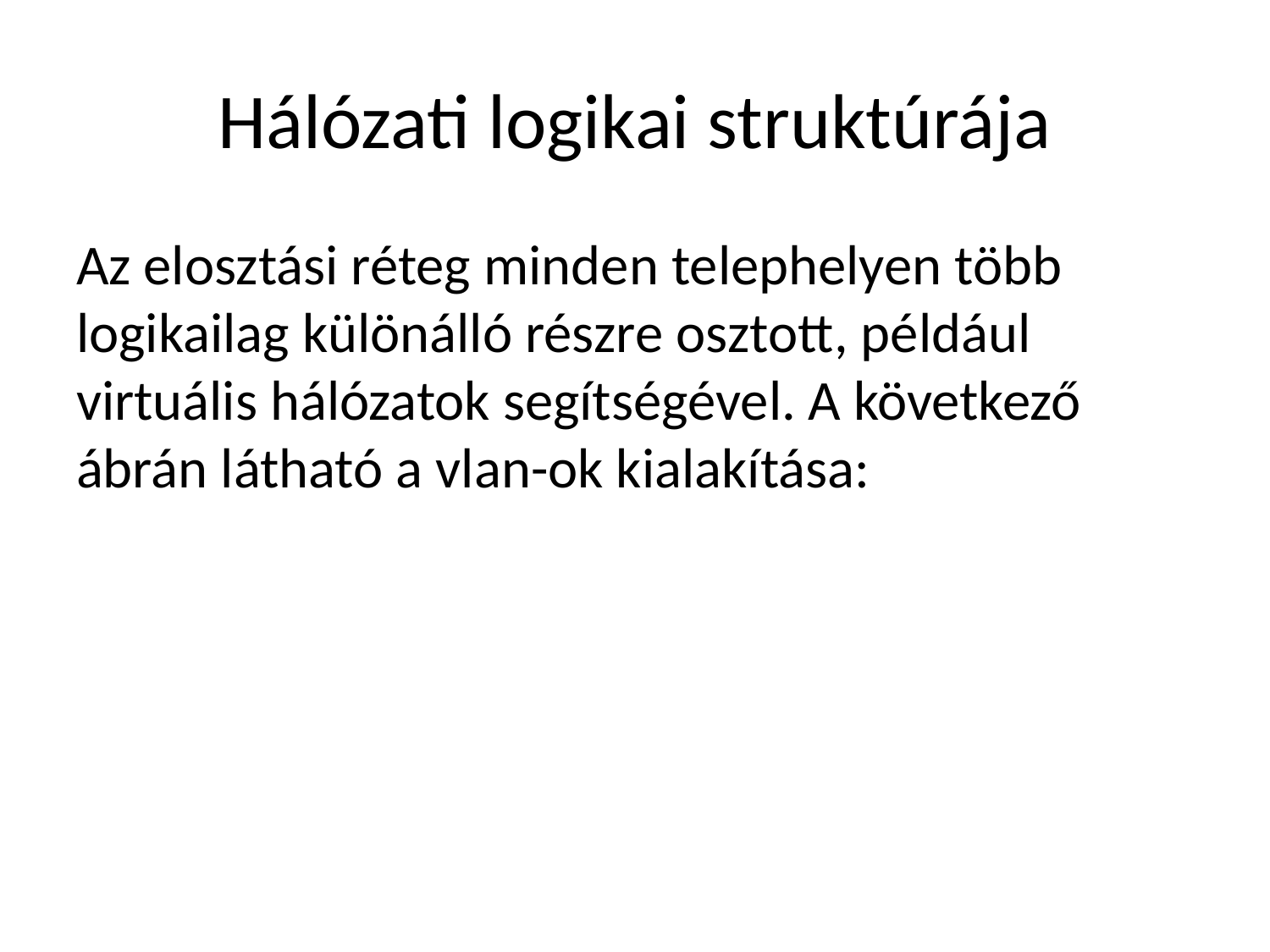

# Hálózati logikai struktúrája
Az elosztási réteg minden telephelyen több logikailag különálló részre osztott, például virtuális hálózatok segítségével. A következő ábrán látható a vlan-ok kialakítása: